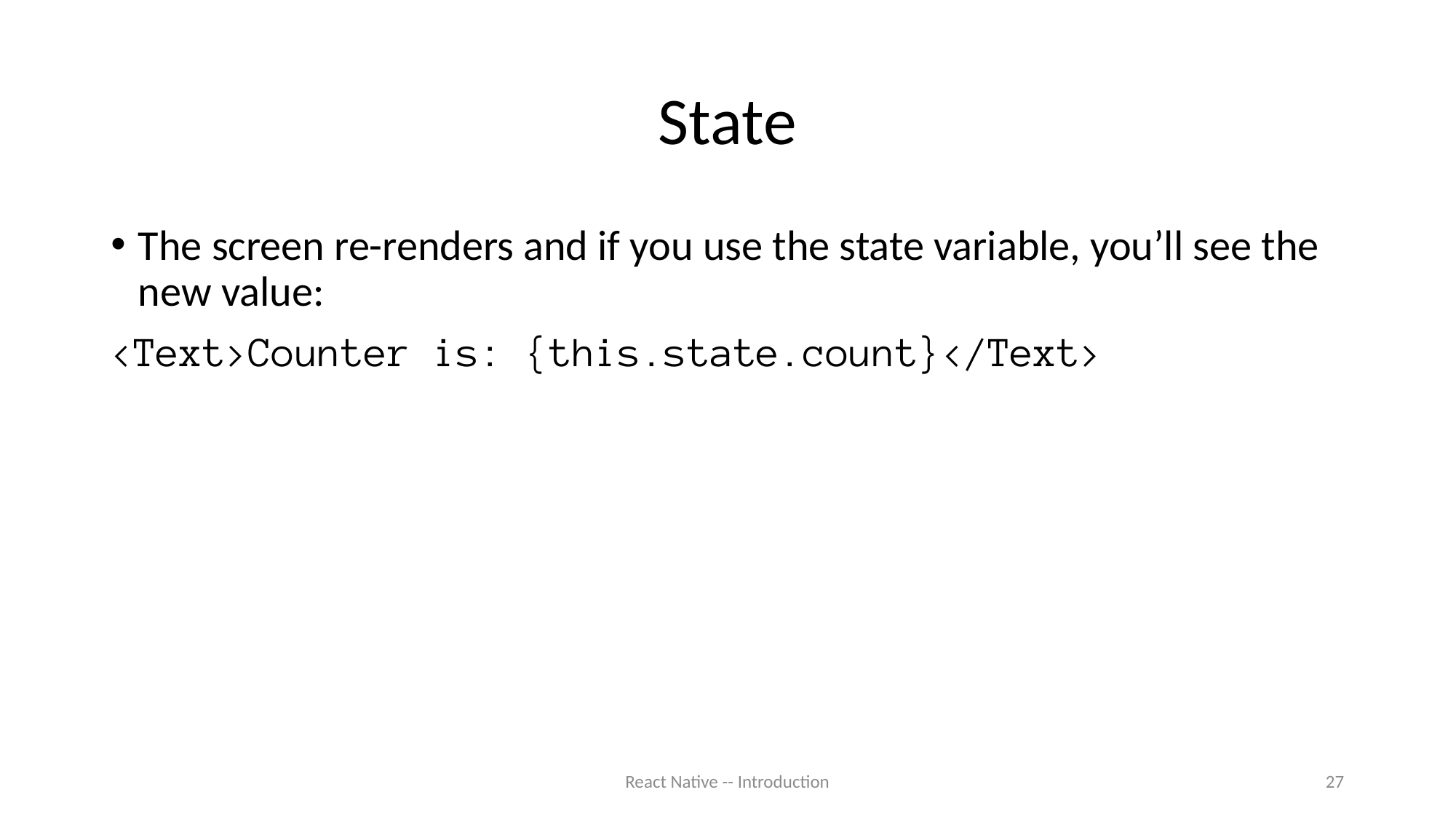

# State
The screen re-renders and if you use the state variable, you’ll see the new value:
<Text>Counter is: {this.state.count}</Text>
React Native -- Introduction
27